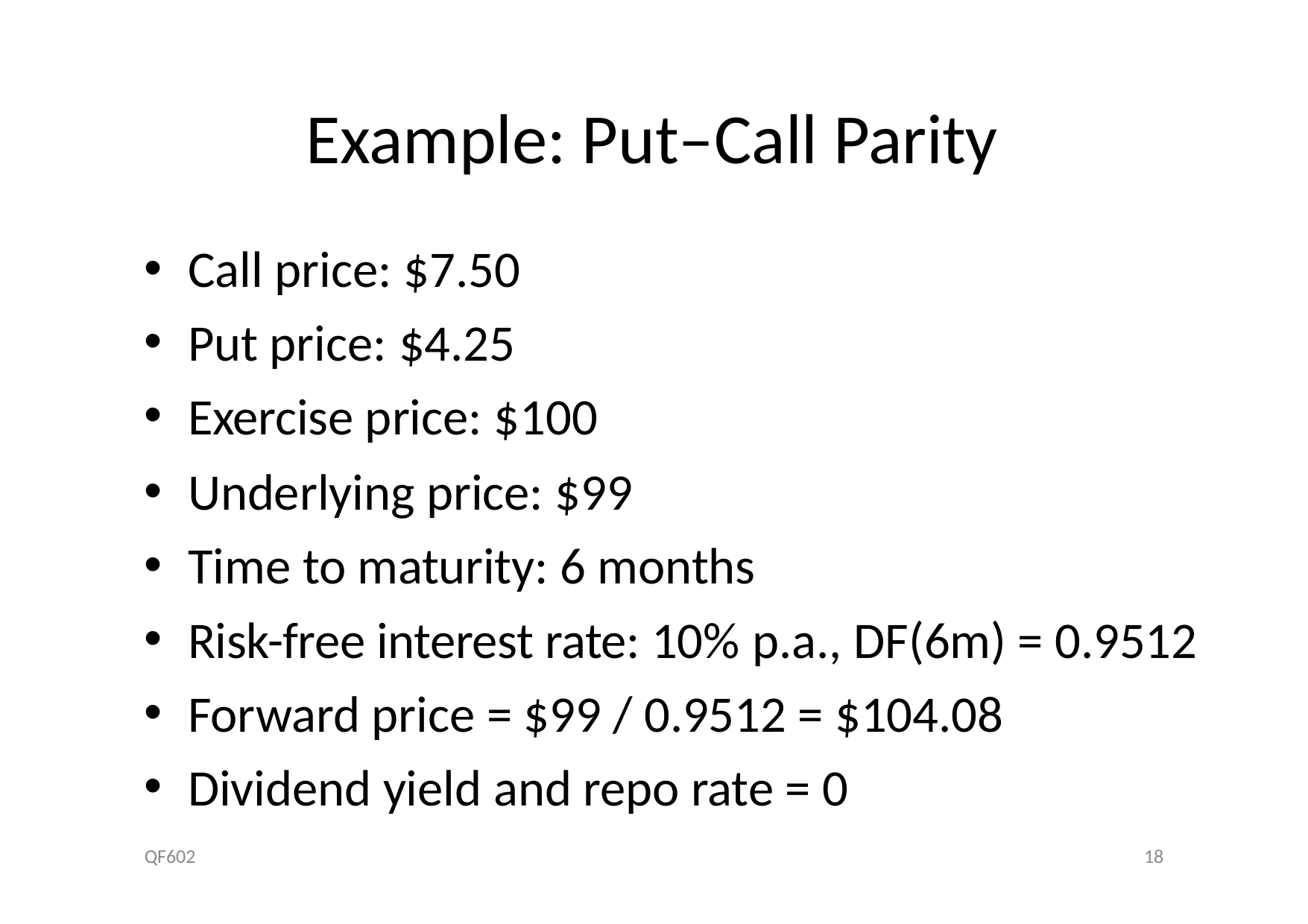

# Example: Put–Call Parity
Call price: $7.50
Put price: $4.25
Exercise price: $100
Underlying price: $99
Time to maturity: 6 months
Risk-free interest rate: 10% p.a., DF(6m) = 0.9512
Forward price = $99 / 0.9512 = $104.08
Dividend yield and repo rate = 0
QF602
18